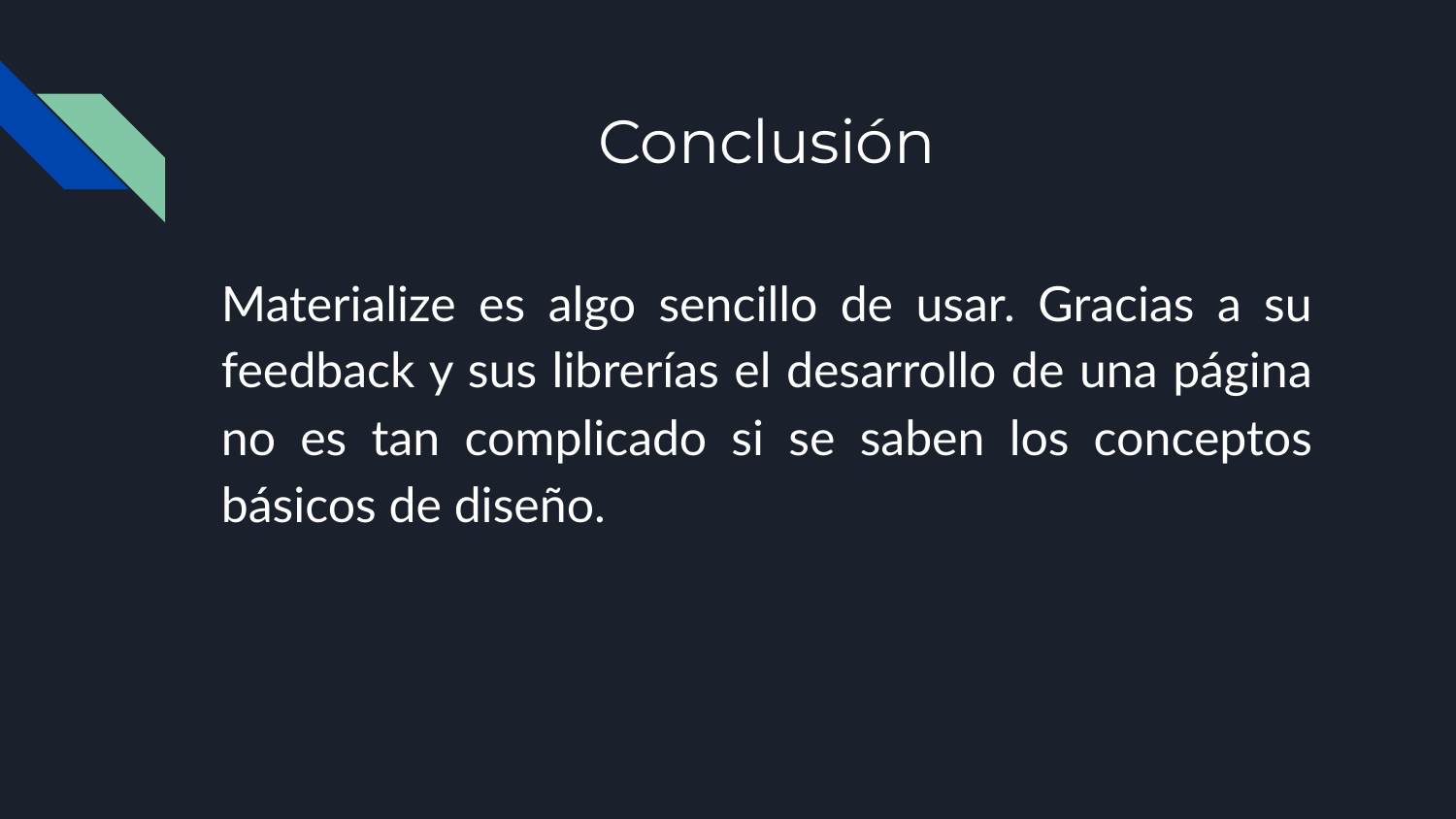

# Conclusión
Materialize es algo sencillo de usar. Gracias a su feedback y sus librerías el desarrollo de una página no es tan complicado si se saben los conceptos básicos de diseño.